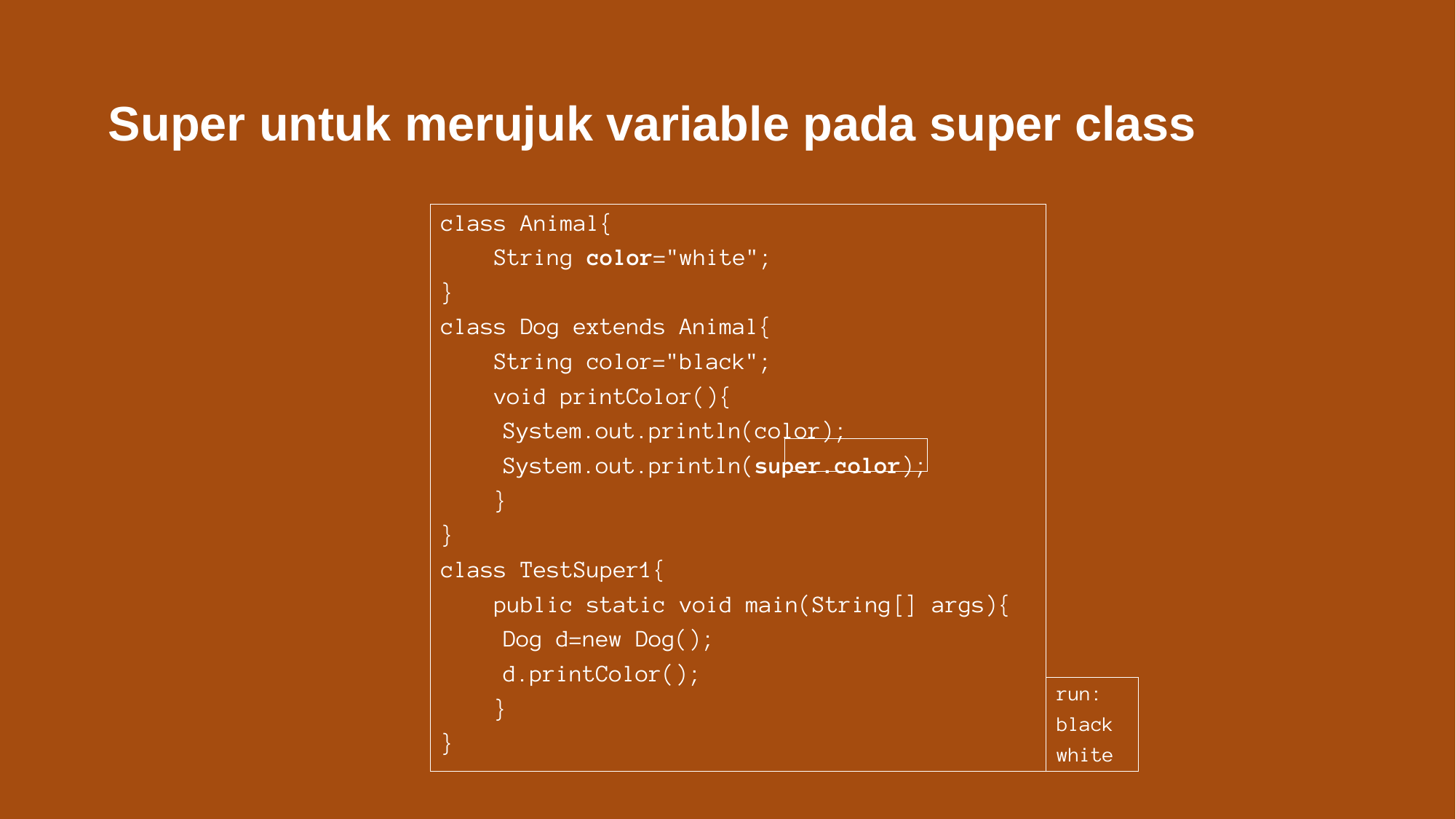

# Super untuk merujuk variable pada super class
class Animal{
    String color="white";
}
class Dog extends Animal{
    String color="black";
    void printColor(){
    	System.out.println(color);
	System.out.println(super.color);
    }
}
class TestSuper1{
    public static void main(String[] args){
    	Dog d=new Dog();
    	d.printColor();
    }
}

run:
black
white